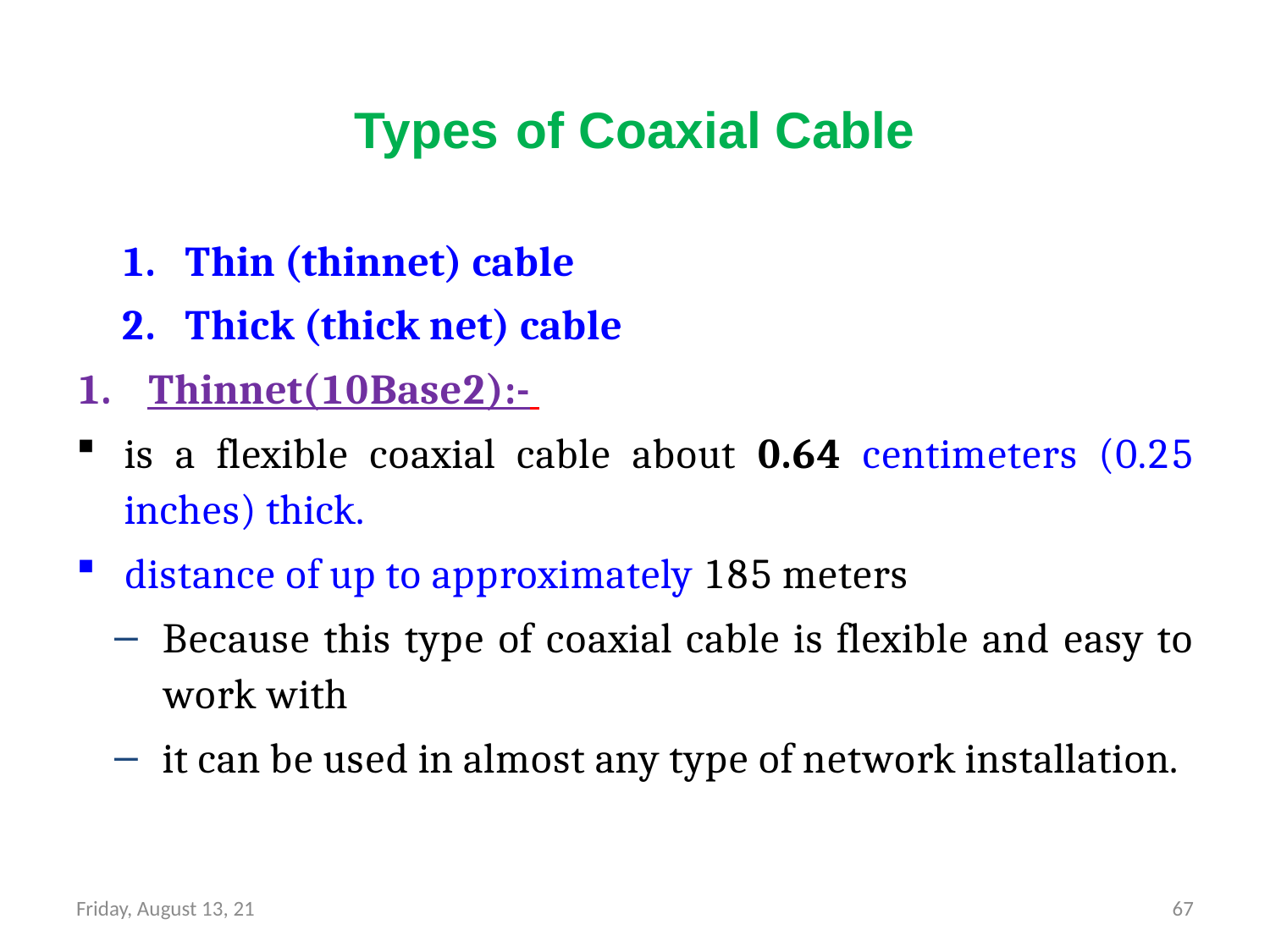

# Types of Coaxial Cable
Thin (thinnet) cable
Thick (thick net) cable
Thinnet(10Base2):-
is a flexible coaxial cable about 0.64 centimeters (0.25 inches) thick.
distance of up to approximately 185 meters
Because this type of coaxial cable is flexible and easy to work with
it can be used in almost any type of network installation.
Friday, August 13, 21
67